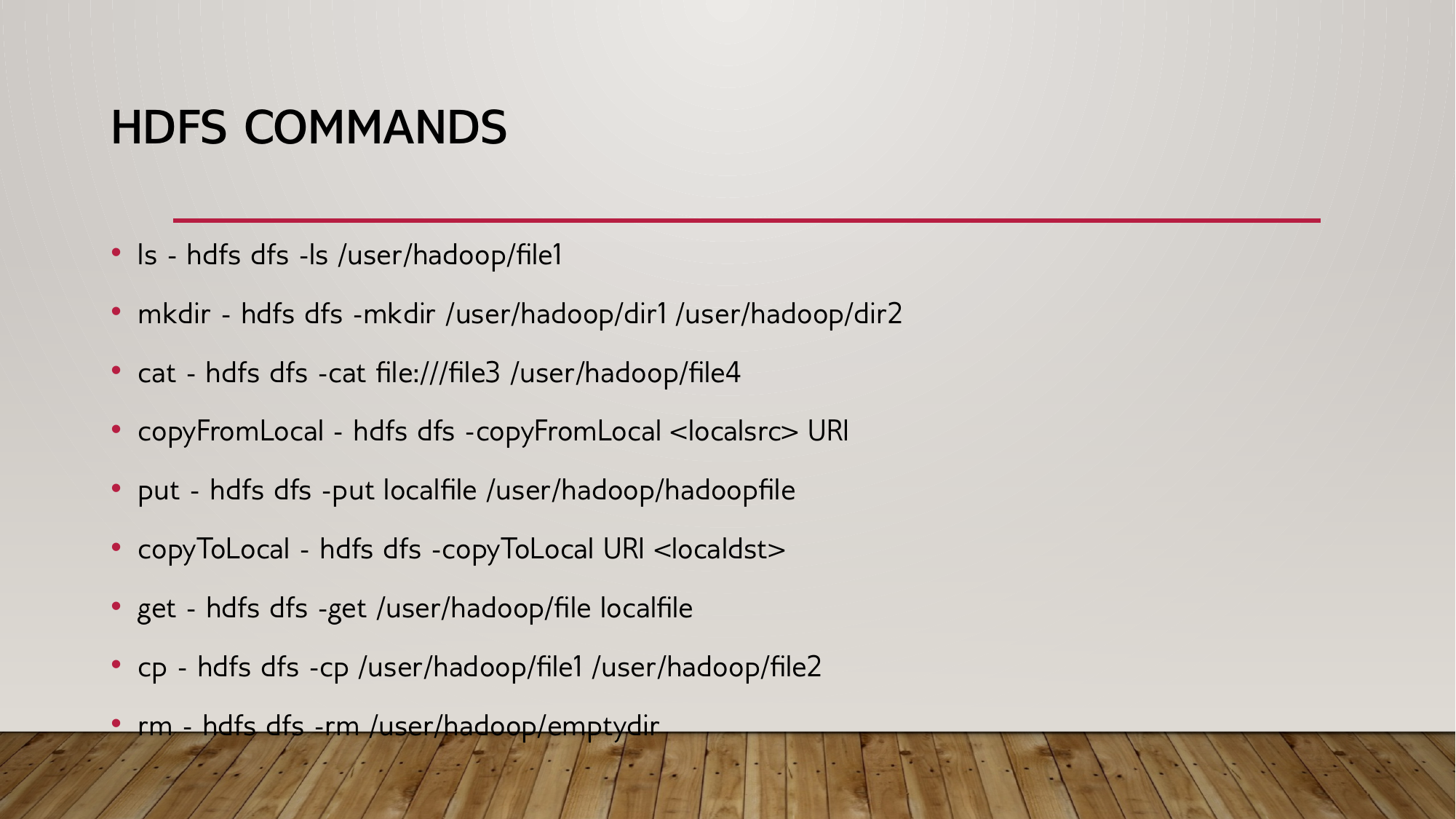

# HDFS Commands
ls - hdfs dfs -ls /user/hadoop/file1
mkdir - hdfs dfs -mkdir /user/hadoop/dir1 /user/hadoop/dir2
cat - hdfs dfs -cat file:///file3 /user/hadoop/file4
copyFromLocal - hdfs dfs -copyFromLocal <localsrc> URI
put - hdfs dfs -put localfile /user/hadoop/hadoopfile
copyToLocal - hdfs dfs -copyToLocal URI <localdst>
get - hdfs dfs -get /user/hadoop/file localfile
cp - hdfs dfs -cp /user/hadoop/file1 /user/hadoop/file2
rm - hdfs dfs -rm /user/hadoop/emptydir